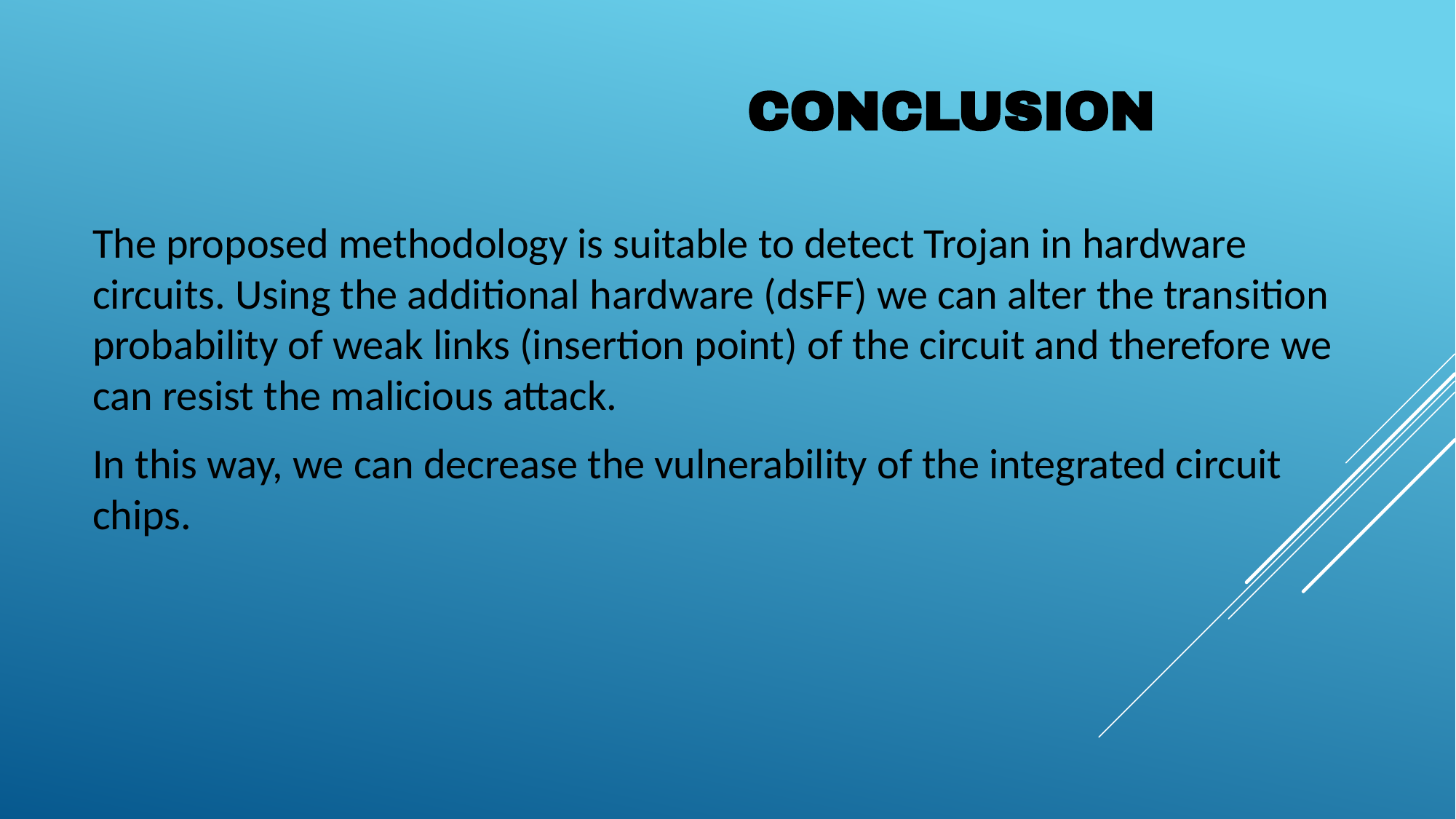

# conclusion
The proposed methodology is suitable to detect Trojan in hardware circuits. Using the additional hardware (dsFF) we can alter the transition probability of weak links (insertion point) of the circuit and therefore we can resist the malicious attack.
In this way, we can decrease the vulnerability of the integrated circuit chips.